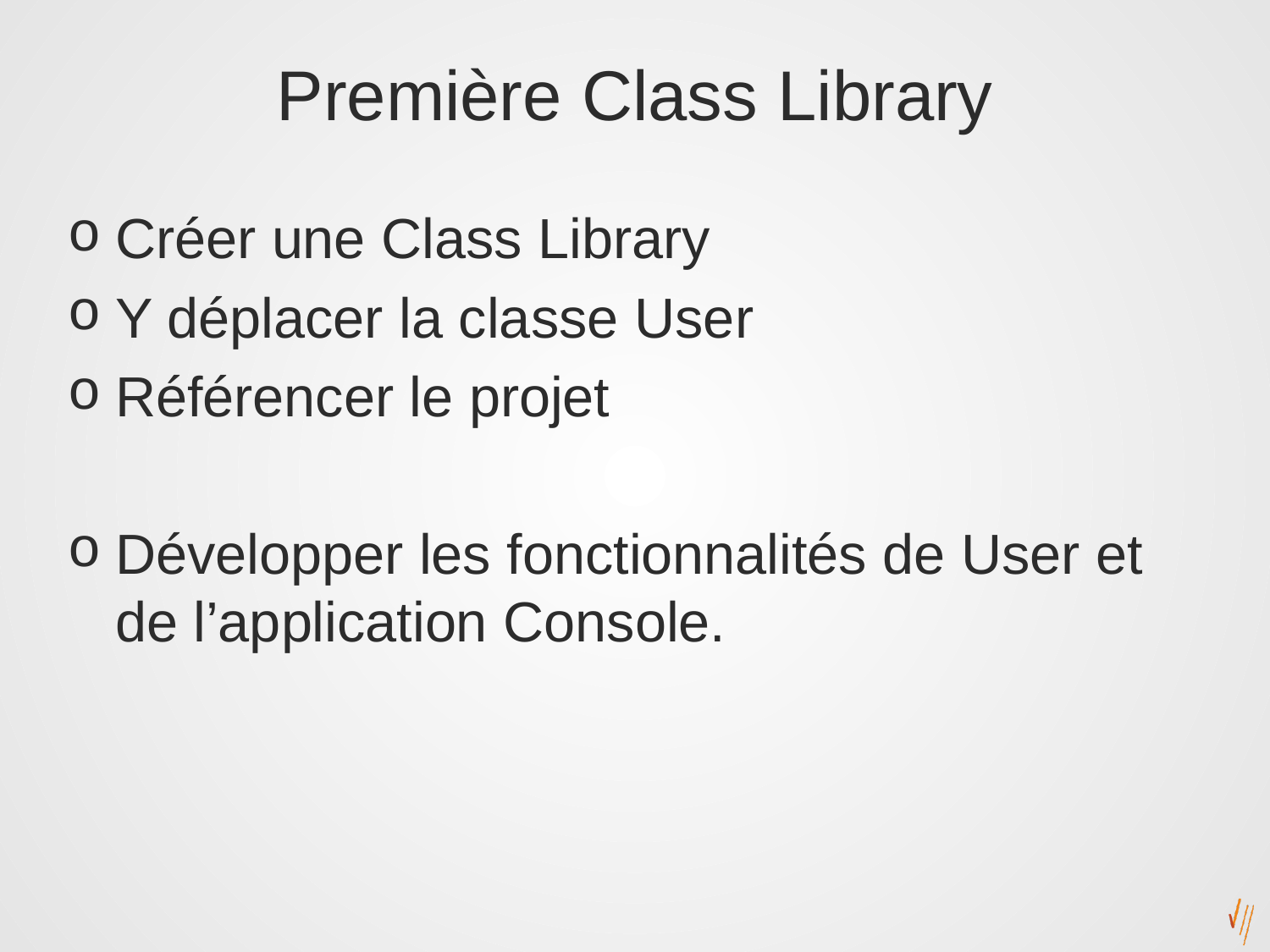

# Première Class Library
Créer une Class Library
Y déplacer la classe User
Référencer le projet

Développer les fonctionnalités de User et de l’application Console.